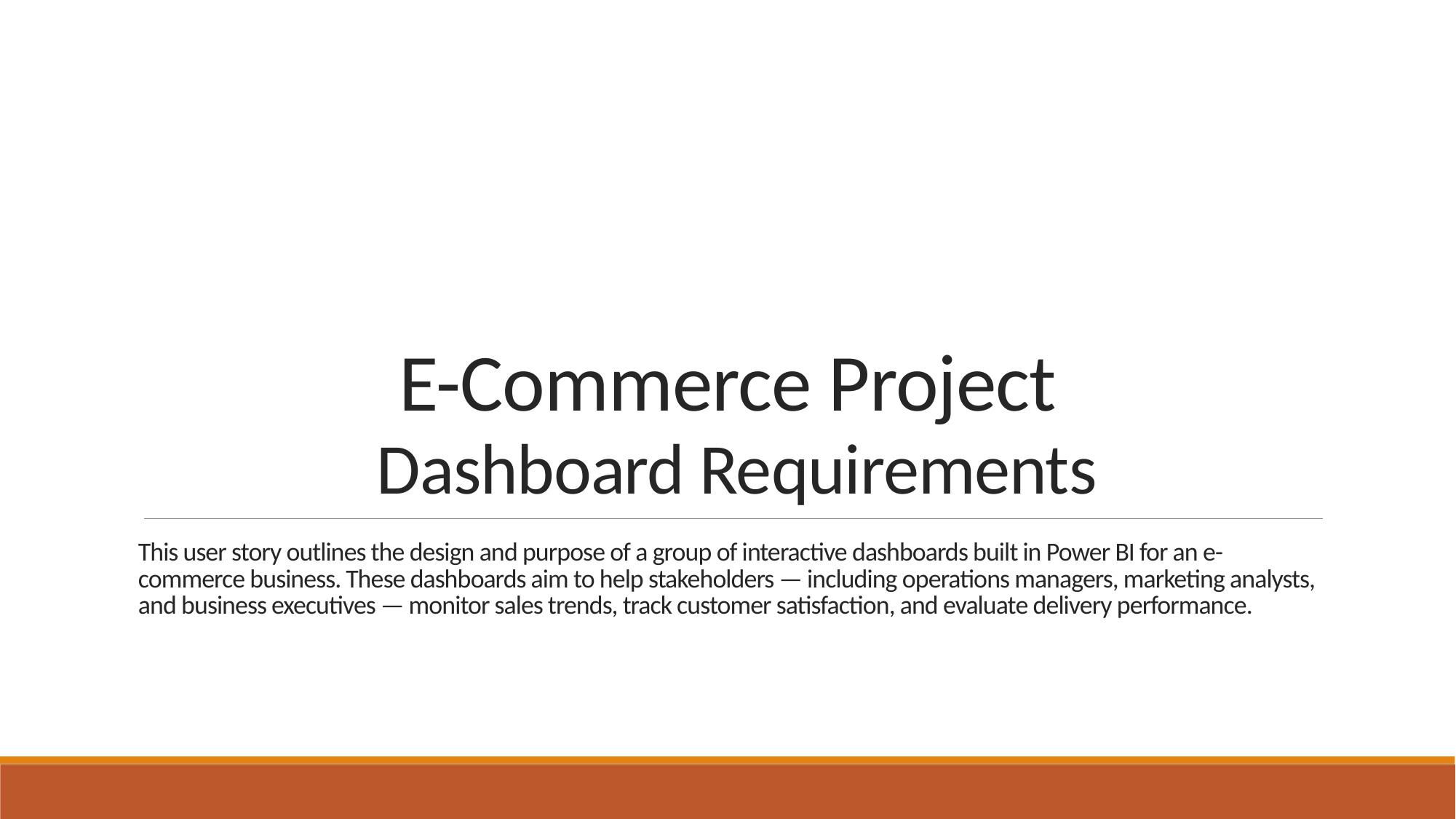

# E-Commerce Project Dashboard Requirements
This user story outlines the design and purpose of a group of interactive dashboards built in Power BI for an e-commerce business. These dashboards aim to help stakeholders — including operations managers, marketing analysts, and business executives — monitor sales trends, track customer satisfaction, and evaluate delivery performance.